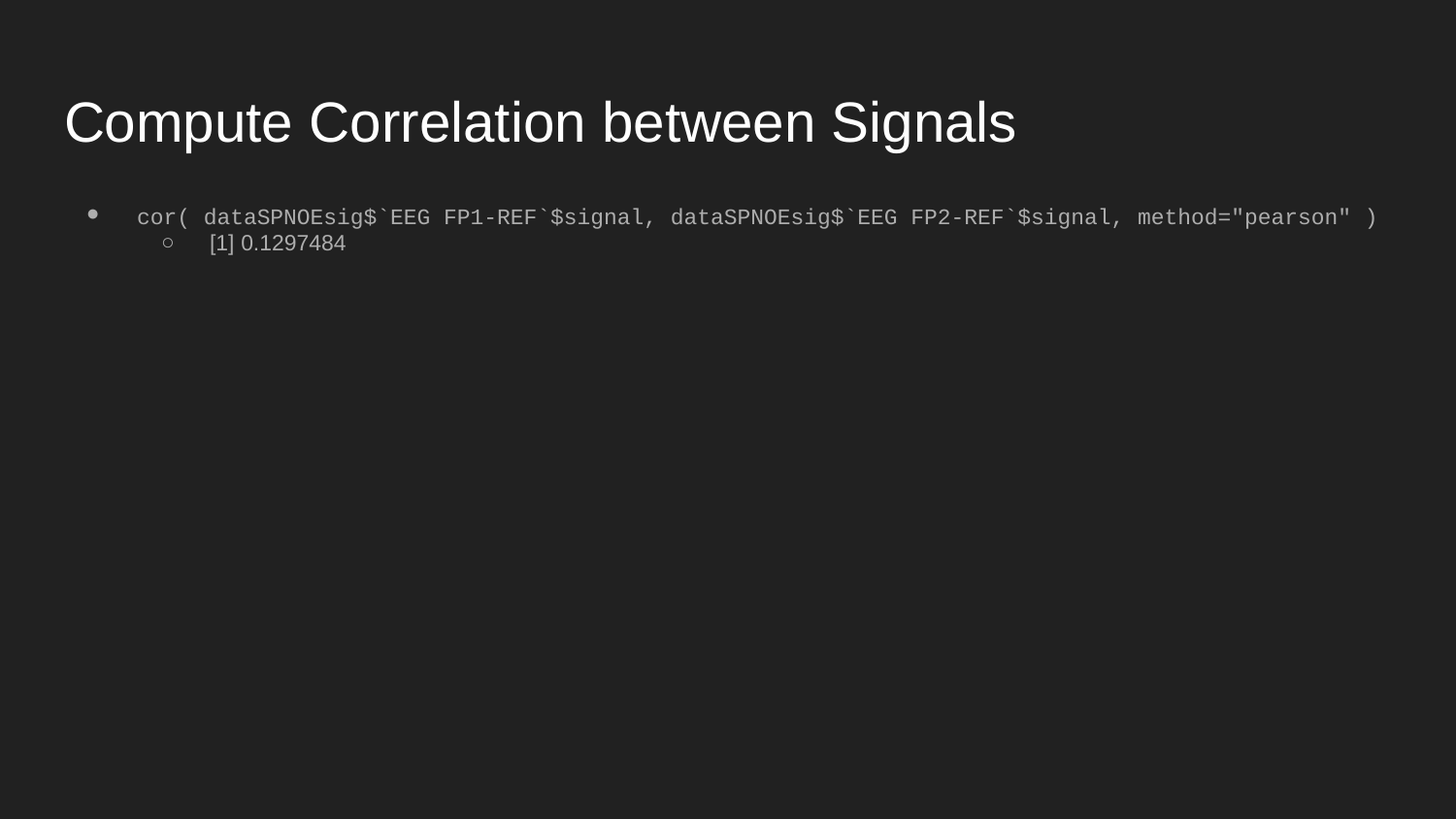

# Compute Correlation between Signals
cor( dataSPNOEsig$`EEG FP1-REF`$signal, dataSPNOEsig$`EEG FP2-REF`$signal, method="pearson" )
[1] 0.1297484